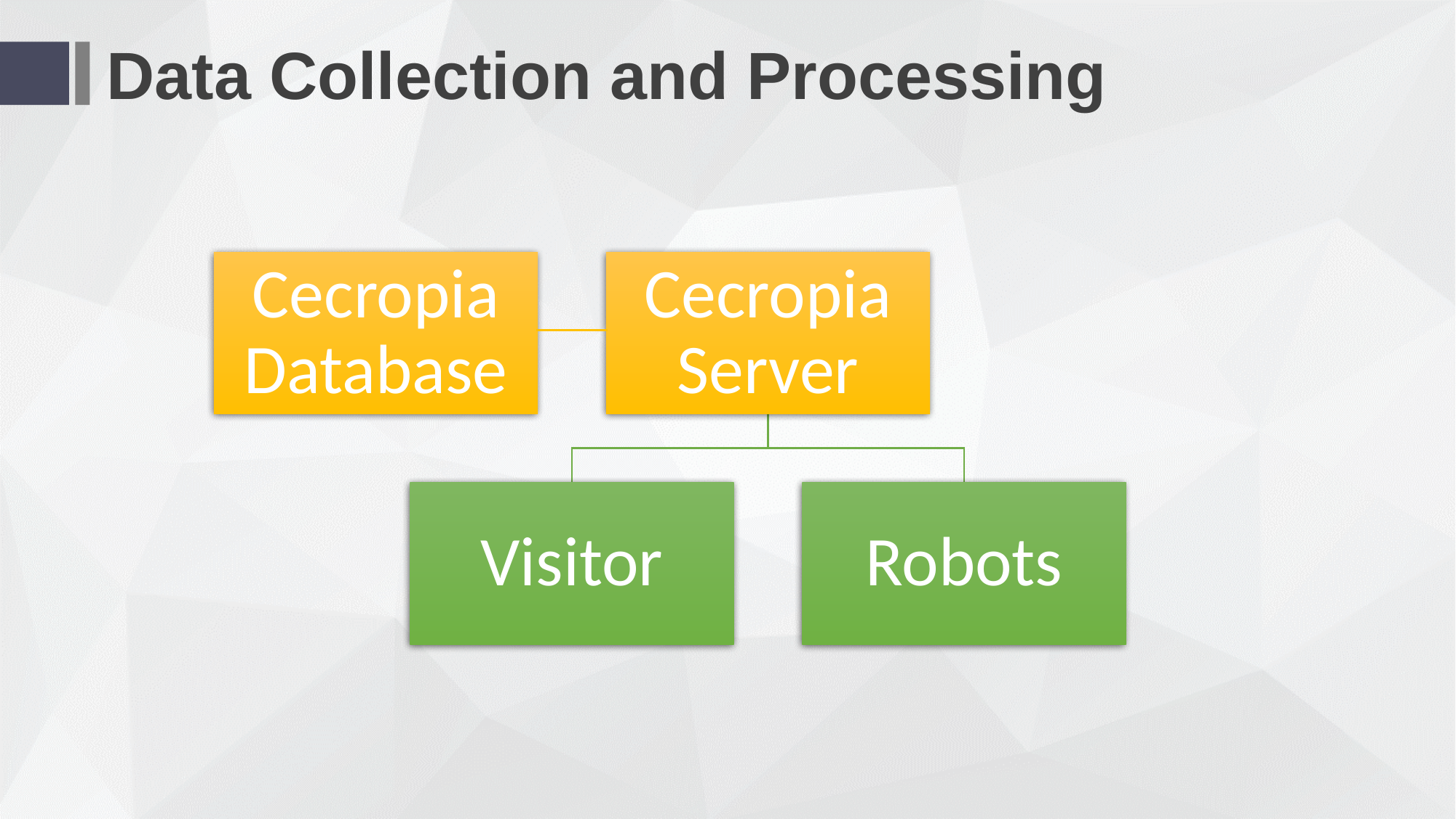

Data Collection and Processing

Cecropia Database
Cecropia Server
Visitor
Robots